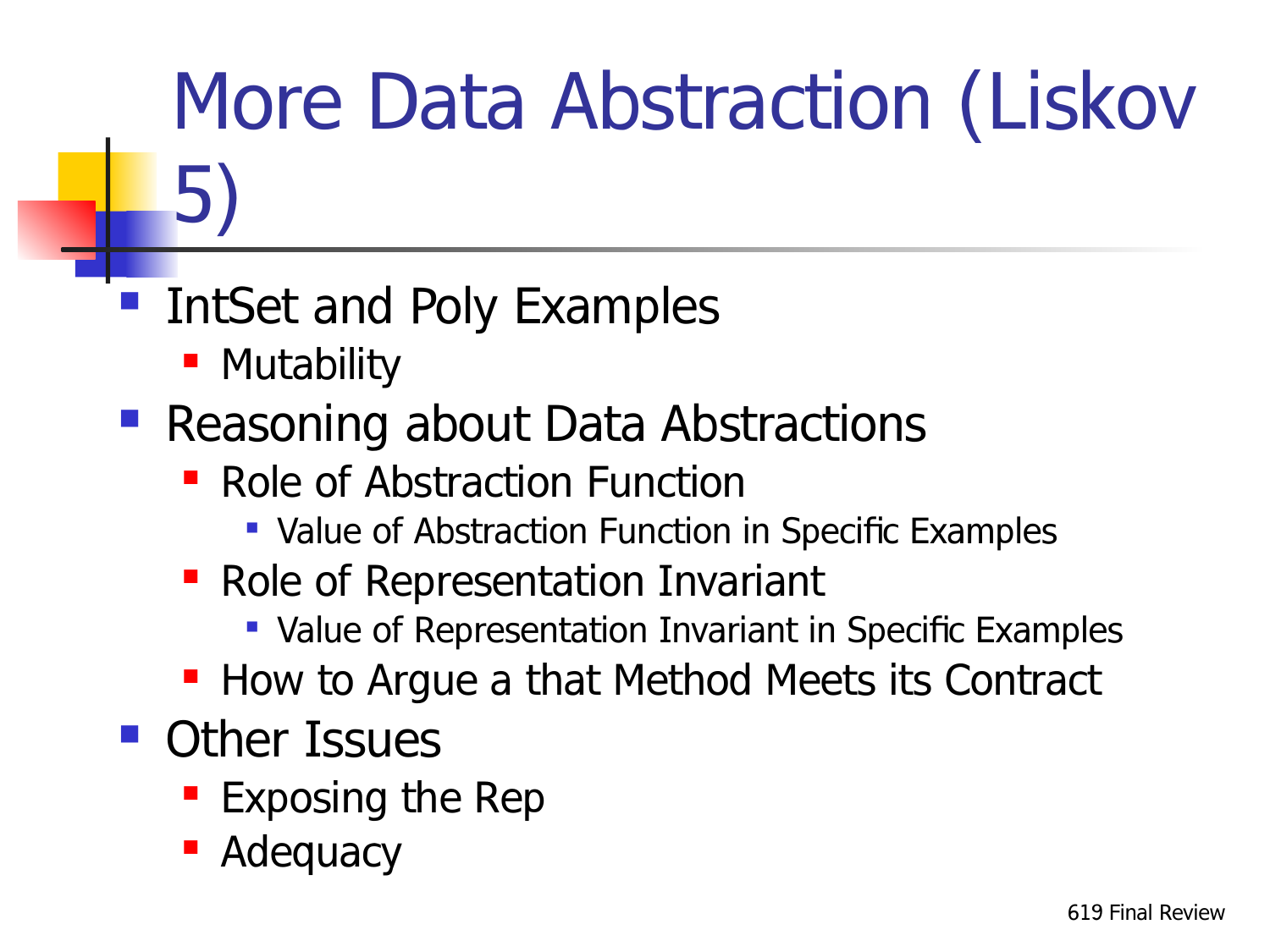

# More Data Abstraction (Liskov 5)
IntSet and Poly Examples
Mutability
Reasoning about Data Abstractions
Role of Abstraction Function
Value of Abstraction Function in Specific Examples
Role of Representation Invariant
Value of Representation Invariant in Specific Examples
How to Argue a that Method Meets its Contract
Other Issues
Exposing the Rep
Adequacy